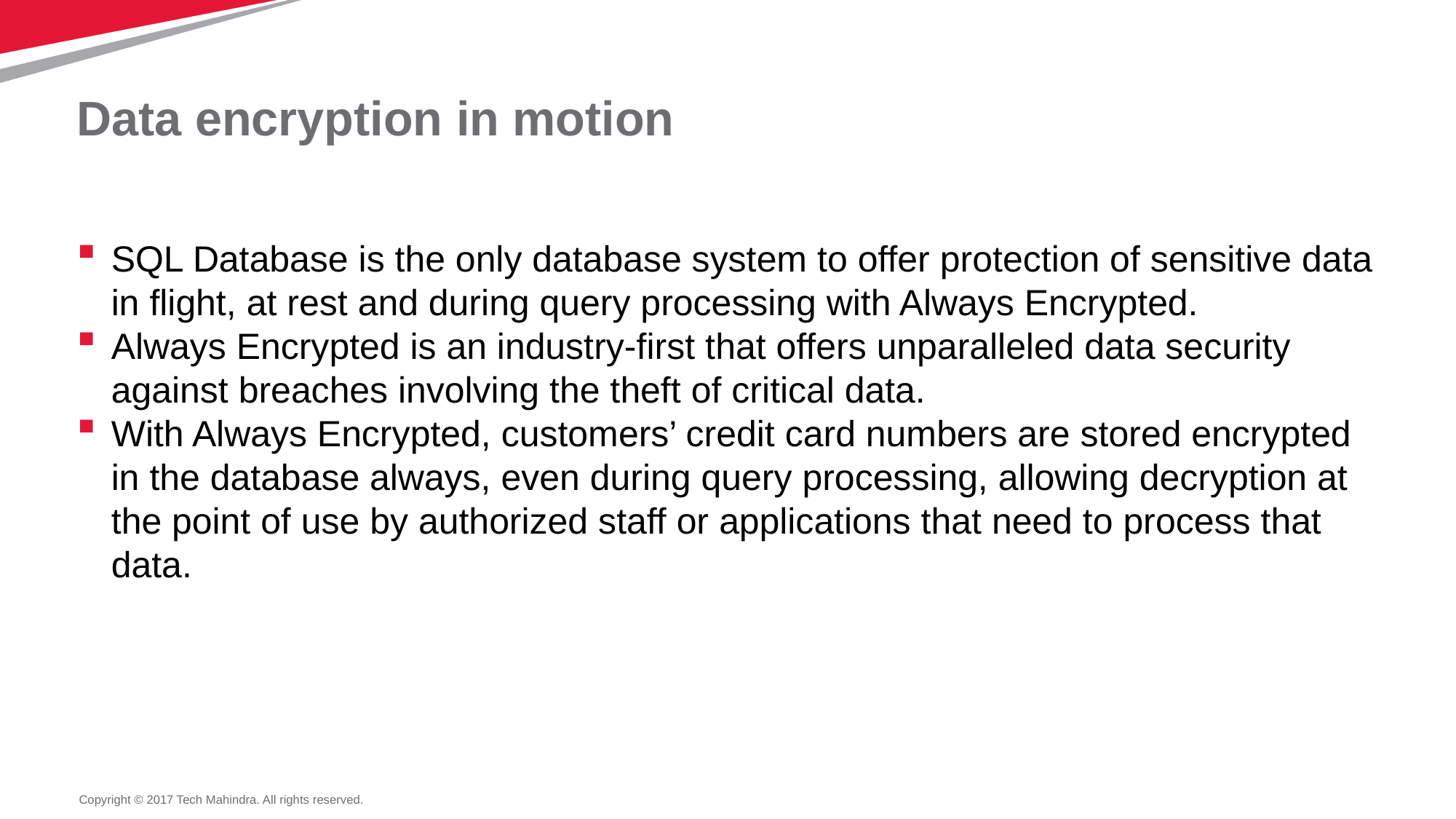

# Data encryption in motion
SQL Database is the only database system to offer protection of sensitive data in flight, at rest and during query processing with Always Encrypted.
Always Encrypted is an industry-first that offers unparalleled data security against breaches involving the theft of critical data.
With Always Encrypted, customers’ credit card numbers are stored encrypted in the database always, even during query processing, allowing decryption at the point of use by authorized staff or applications that need to process that data.